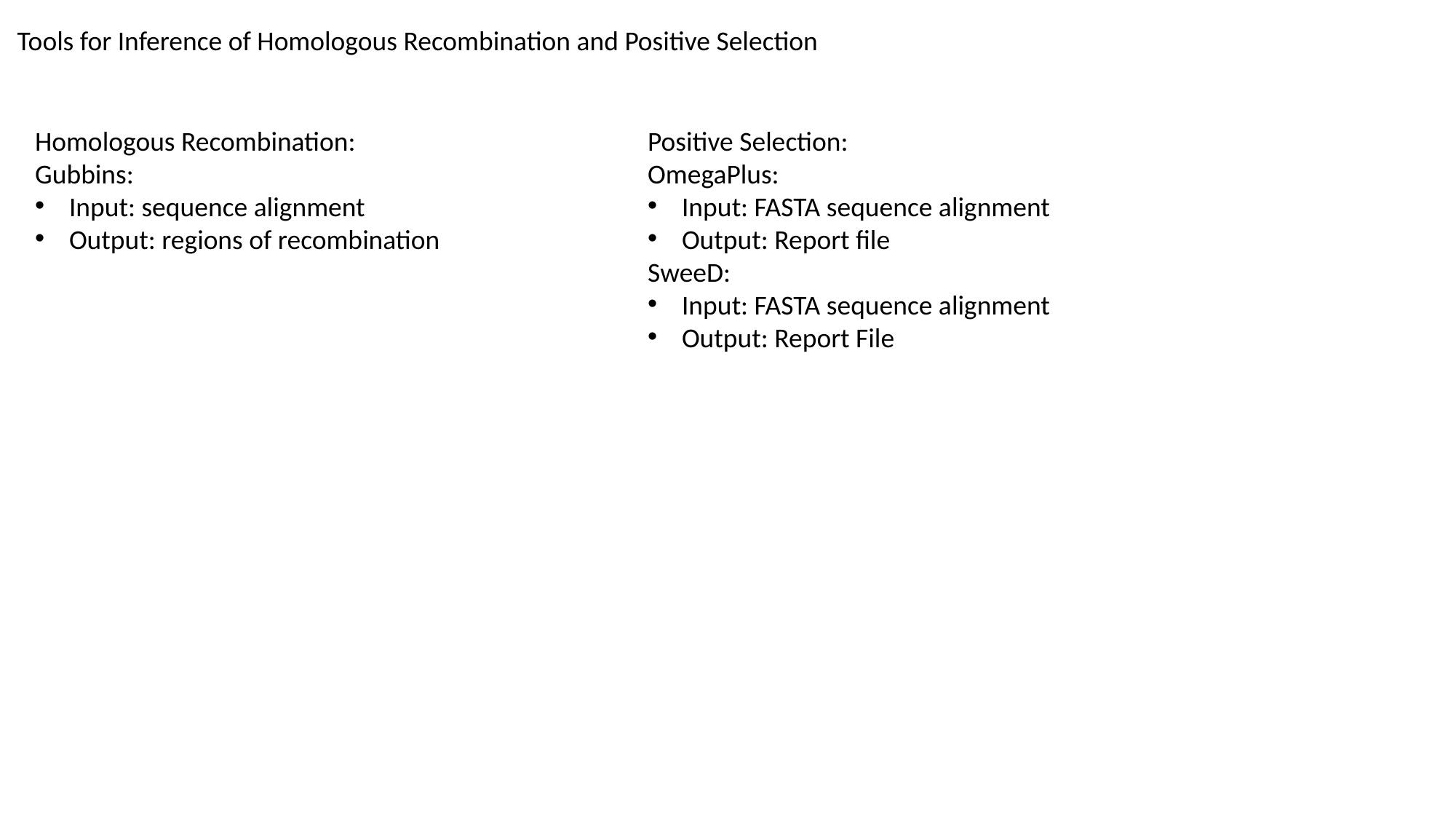

Tools for Inference of Homologous Recombination and Positive Selection
Homologous Recombination:
Gubbins:
Input: sequence alignment
Output: regions of recombination
Positive Selection:
OmegaPlus:
Input: FASTA sequence alignment
Output: Report file
SweeD:
Input: FASTA sequence alignment
Output: Report File